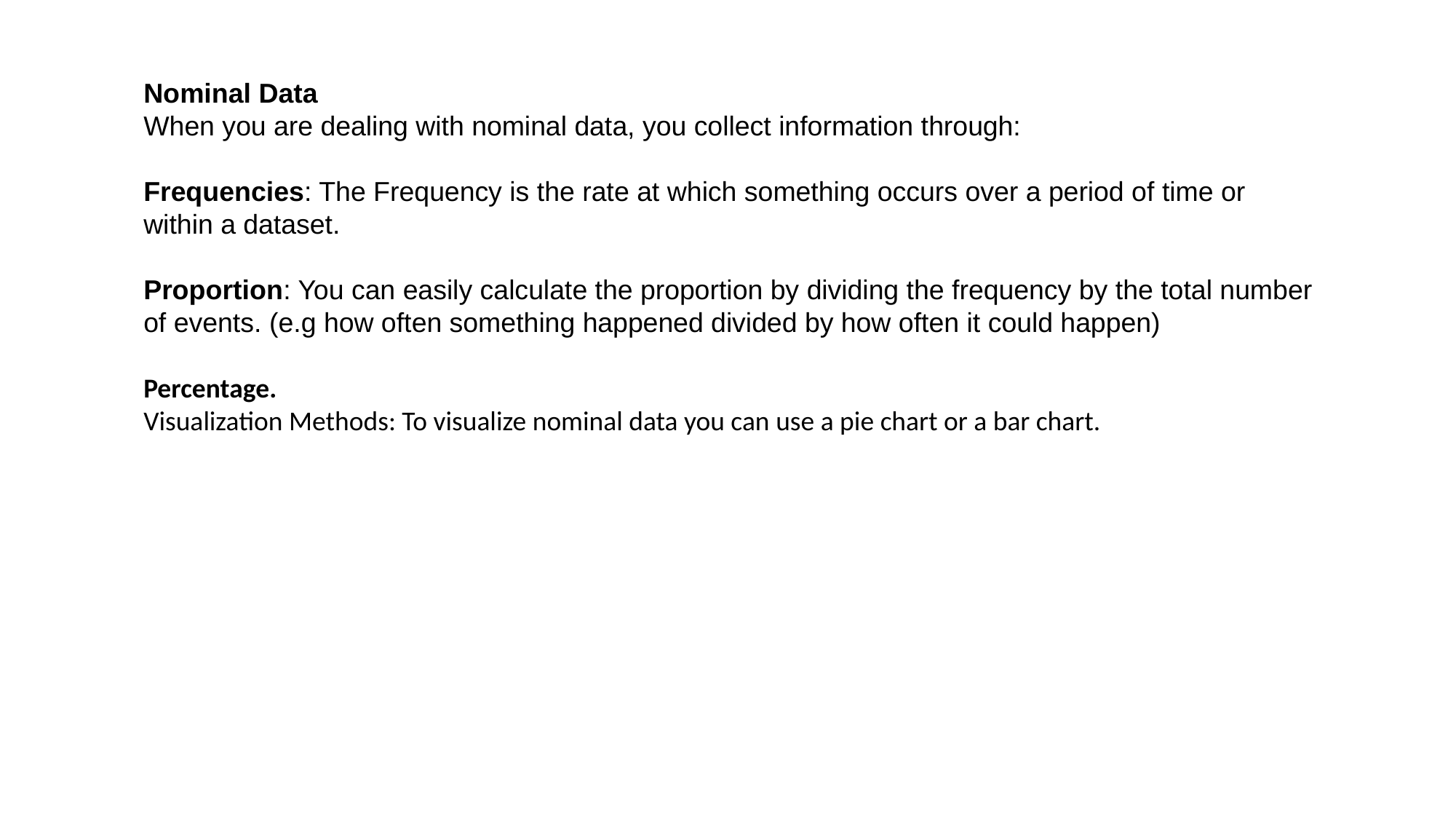

Nominal Data
When you are dealing with nominal data, you collect information through:

Frequencies: The Frequency is the rate at which something occurs over a period of time or within a dataset.

Proportion: You can easily calculate the proportion by dividing the frequency by the total number of events. (e.g how often something happened divided by how often it could happen)

Percentage.
Visualization Methods: To visualize nominal data you can use a pie chart or a bar chart.